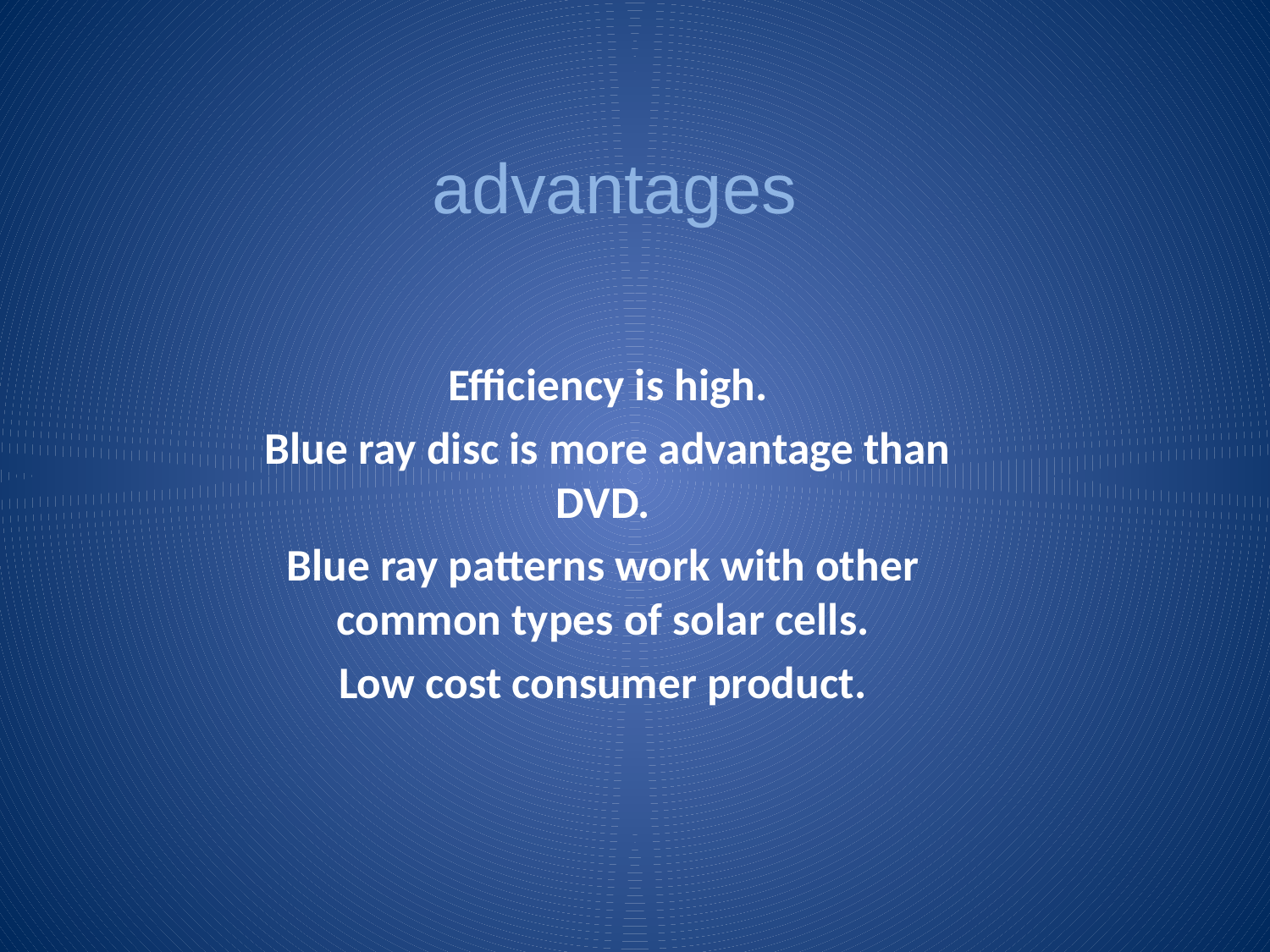

# advantages
 Efficiency is high.
 Blue ray disc is more advantage than DVD.
Blue ray patterns work with other common types of solar cells.
Low cost consumer product.